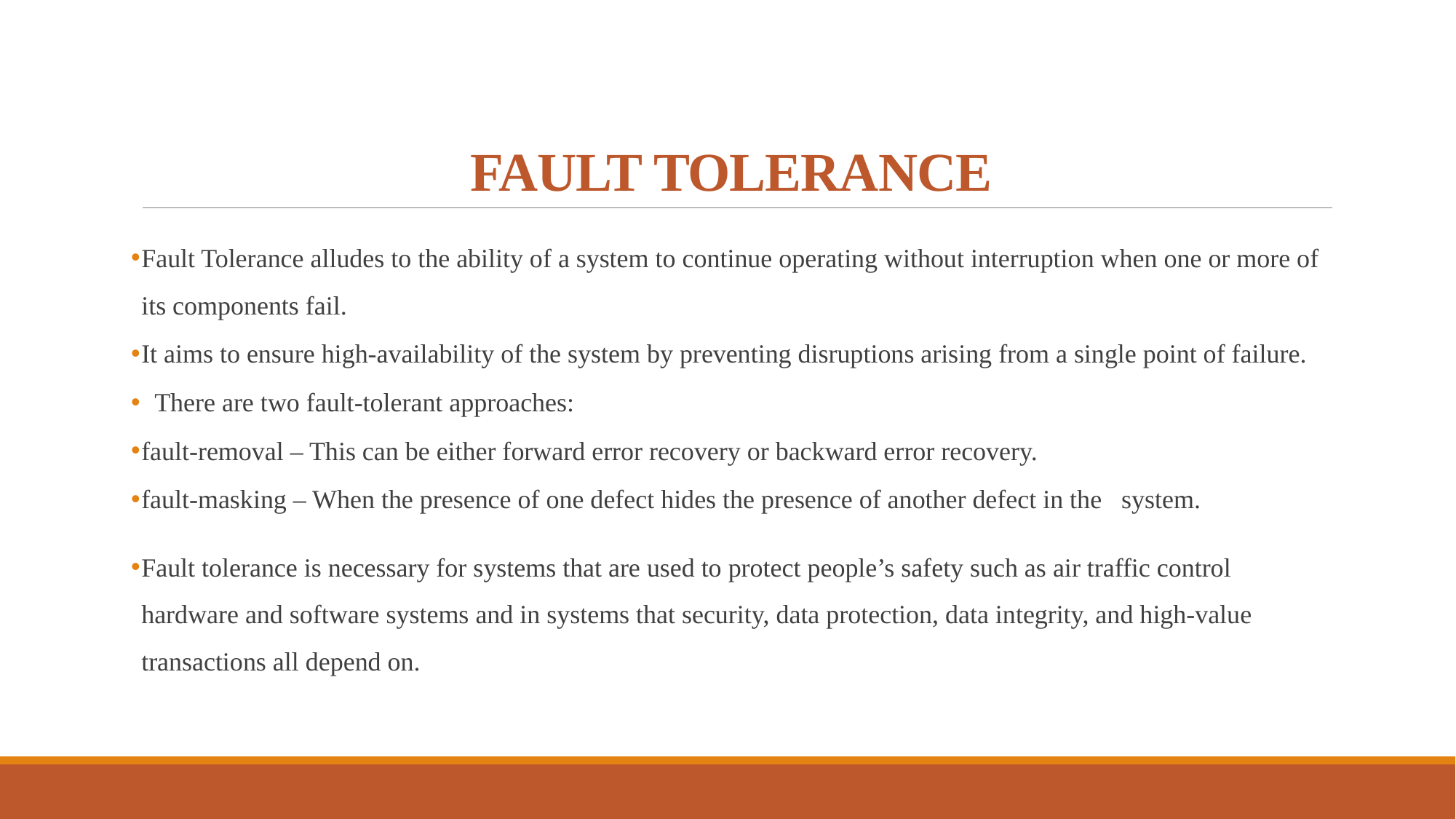

# FAULT TOLERANCE
Fault Tolerance alludes to the ability of a system to continue operating without interruption when one or more of its components fail.
It aims to ensure high-availability of the system by preventing disruptions arising from a single point of failure.
  There are two fault-tolerant approaches:
fault-removal – This can be either forward error recovery or backward error recovery.
fault-masking – When the presence of one defect hides the presence of another defect in the   system.
Fault tolerance is necessary for systems that are used to protect people’s safety such as air traffic control hardware and software systems and in systems that security, data protection, data integrity, and high-value transactions all depend on.